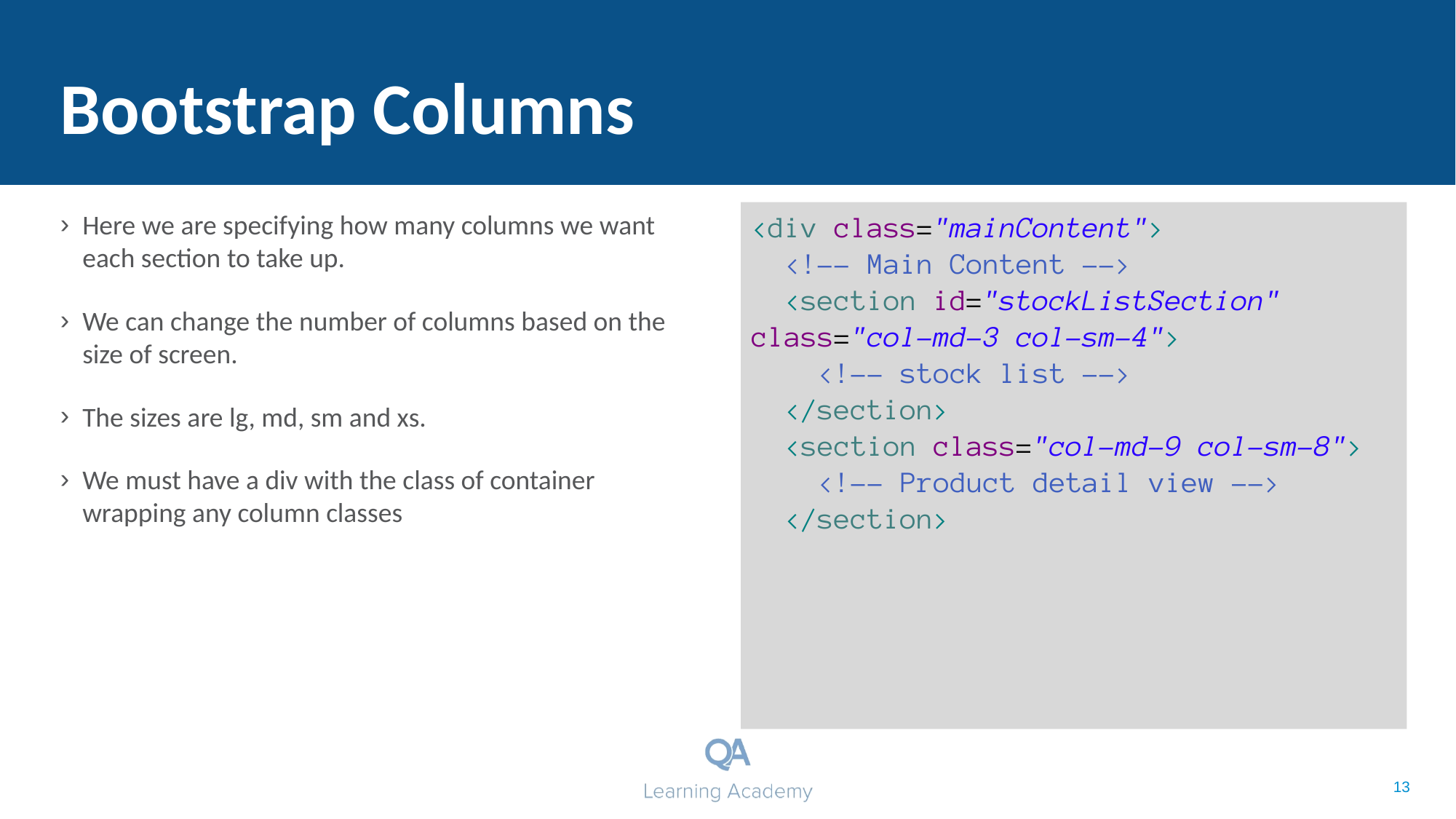

# Bootstrap Columns
Here we are specifying how many columns we want each section to take up.
We can change the number of columns based on the size of screen.
The sizes are lg, md, sm and xs.
We must have a div with the class of container wrapping any column classes

<div class="mainContent">
  <!-- Main Content -->
  <section id="stockListSection" class="col-md-3 col-sm-4">
    <!-- stock list -->
  </section>
  <section class="col-md-9 col-sm-8">
    <!-- Product detail view -->
  </section>